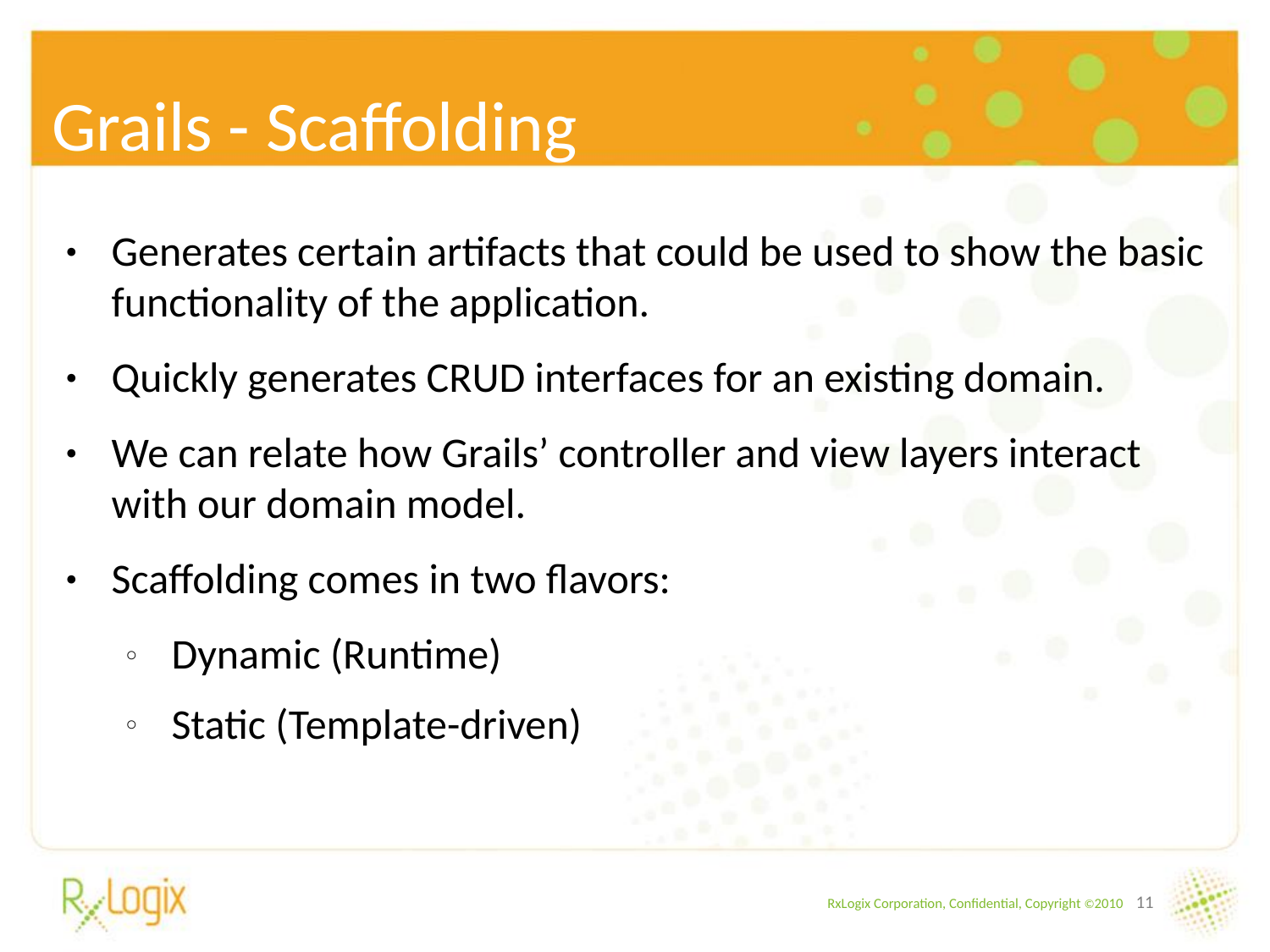

# Grails - Scaffolding
Generates certain artifacts that could be used to show the basic functionality of the application.
Quickly generates CRUD interfaces for an existing domain.
We can relate how Grails’ controller and view layers interact with our domain model.
Scaffolding comes in two flavors:
Dynamic (Runtime)
Static (Template-driven)